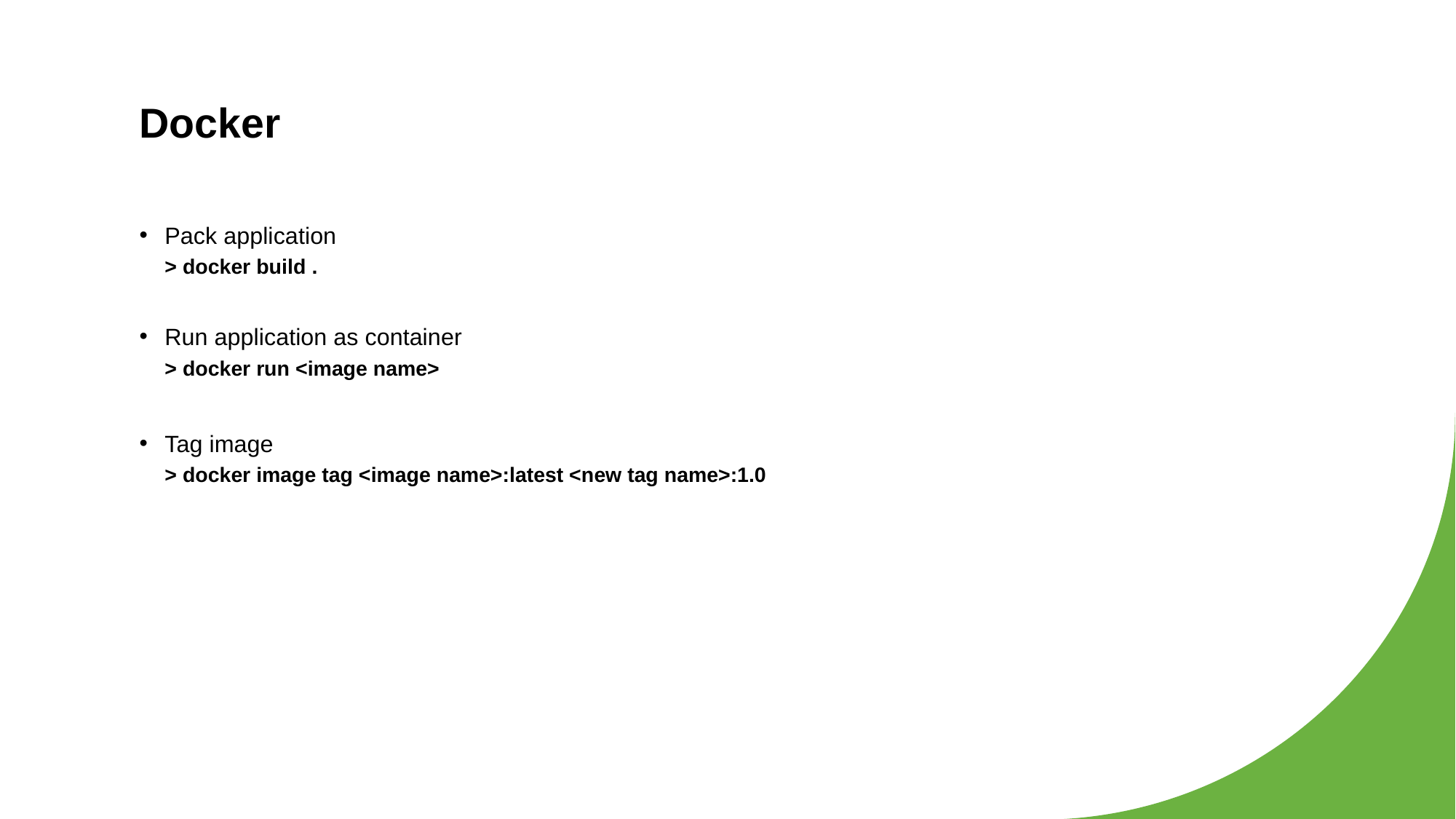

# Docker
Pack application
> docker build .
Run application as container
> docker run <image name>
Tag image
> docker image tag <image name>:latest <new tag name>:1.0